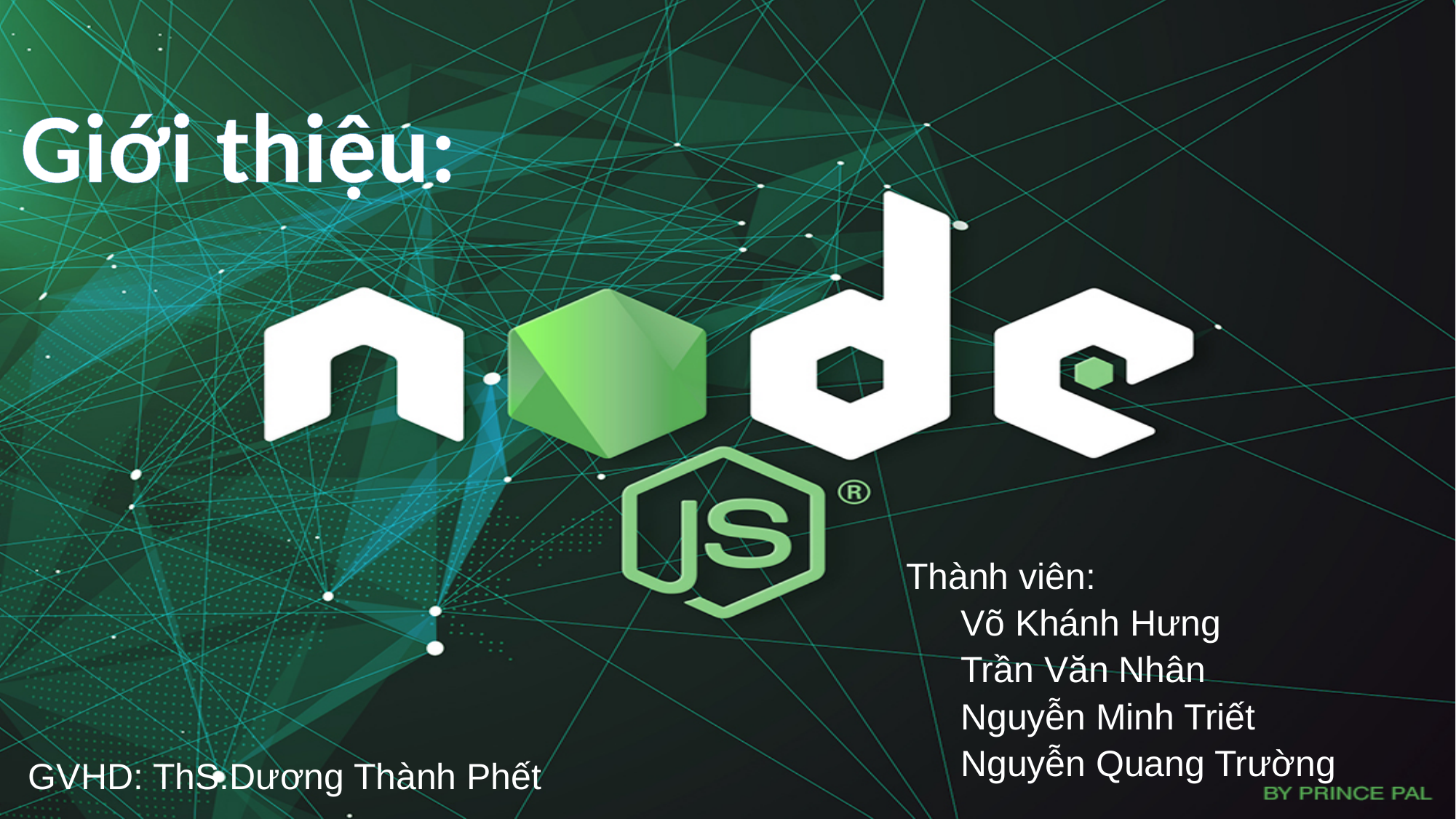

Giới thiệu:
Thành viên:
Võ Khánh Hưng
Trần Văn Nhân
Nguyễn Minh Triết
Nguyễn Quang Trường
GVHD: ThS.Dương Thành Phết